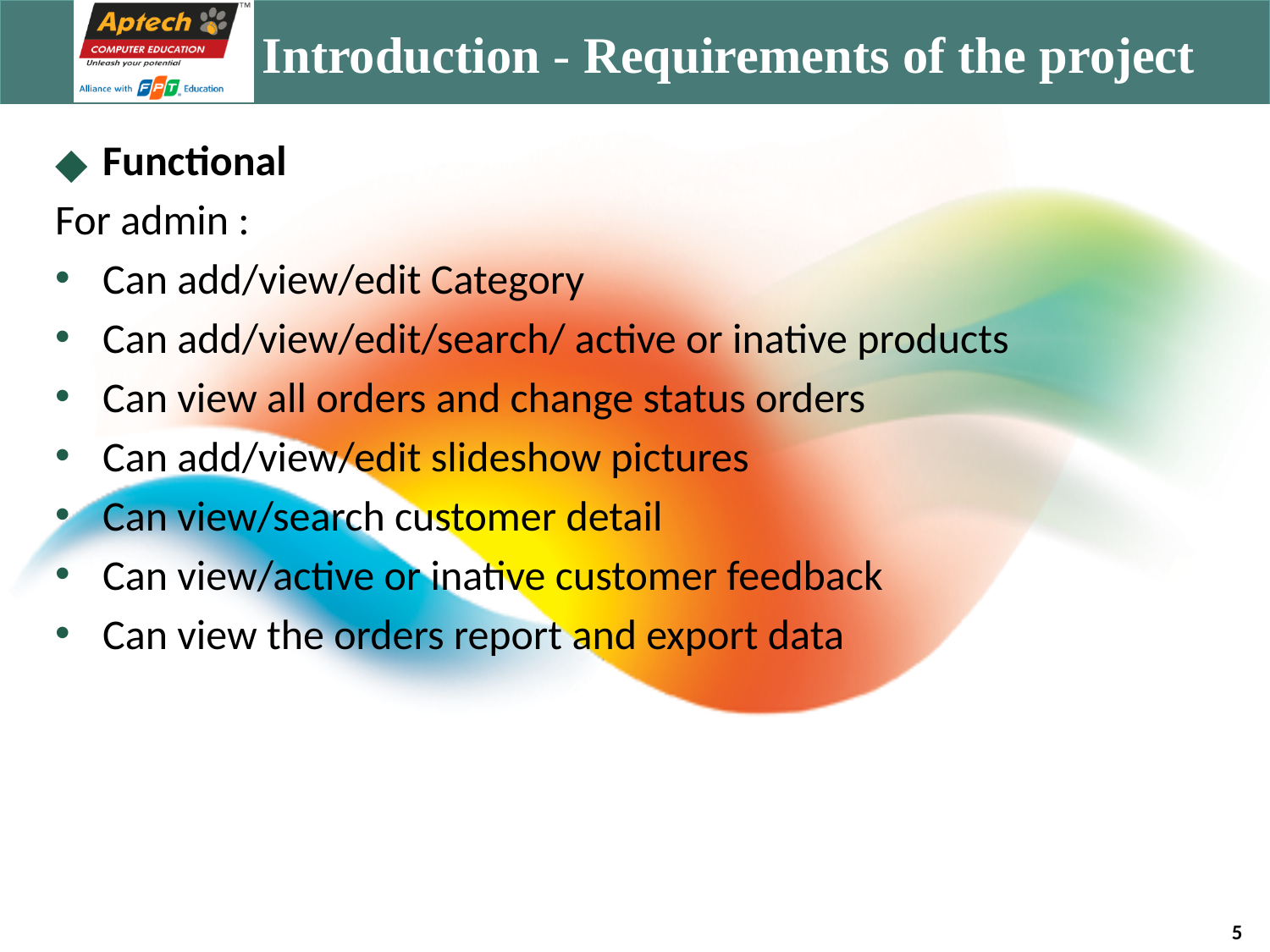

# Introduction - Requirements of the project
Functional
For admin :
Can add/view/edit Category
Can add/view/edit/search/ active or inative products
Can view all orders and change status orders
Can add/view/edit slideshow pictures
Can view/search customer detail
Can view/active or inative customer feedback
Can view the orders report and export data
5